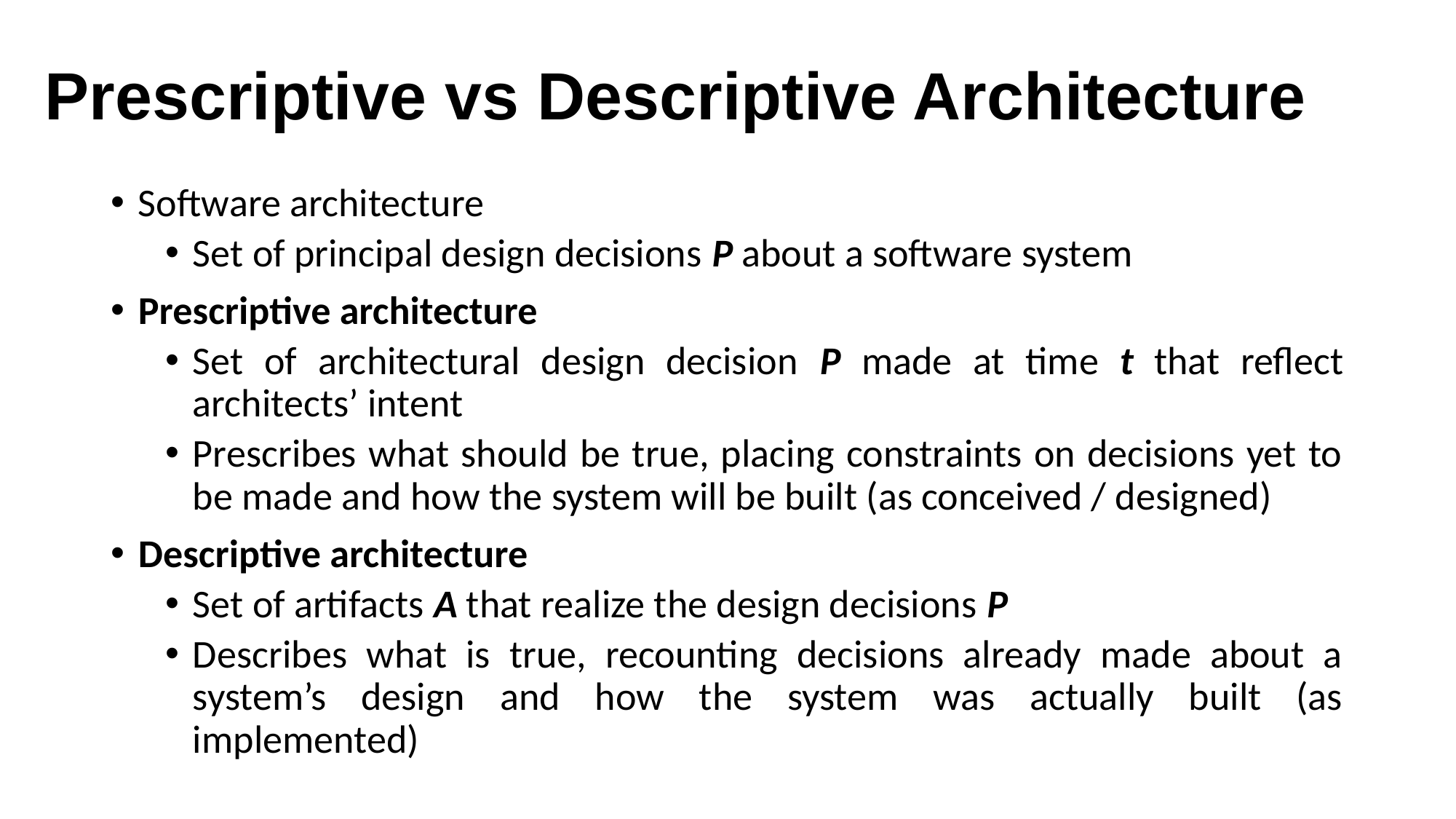

# Prescriptive vs Descriptive Architecture
Software architecture
Set of principal design decisions P about a software system
Prescriptive architecture
Set of architectural design decision P made at time t that reflect architects’ intent
Prescribes what should be true, placing constraints on decisions yet to be made and how the system will be built (as conceived / designed)
Descriptive architecture
Set of artifacts A that realize the design decisions P
Describes what is true, recounting decisions already made about a system’s design and how the system was actually built (as implemented)